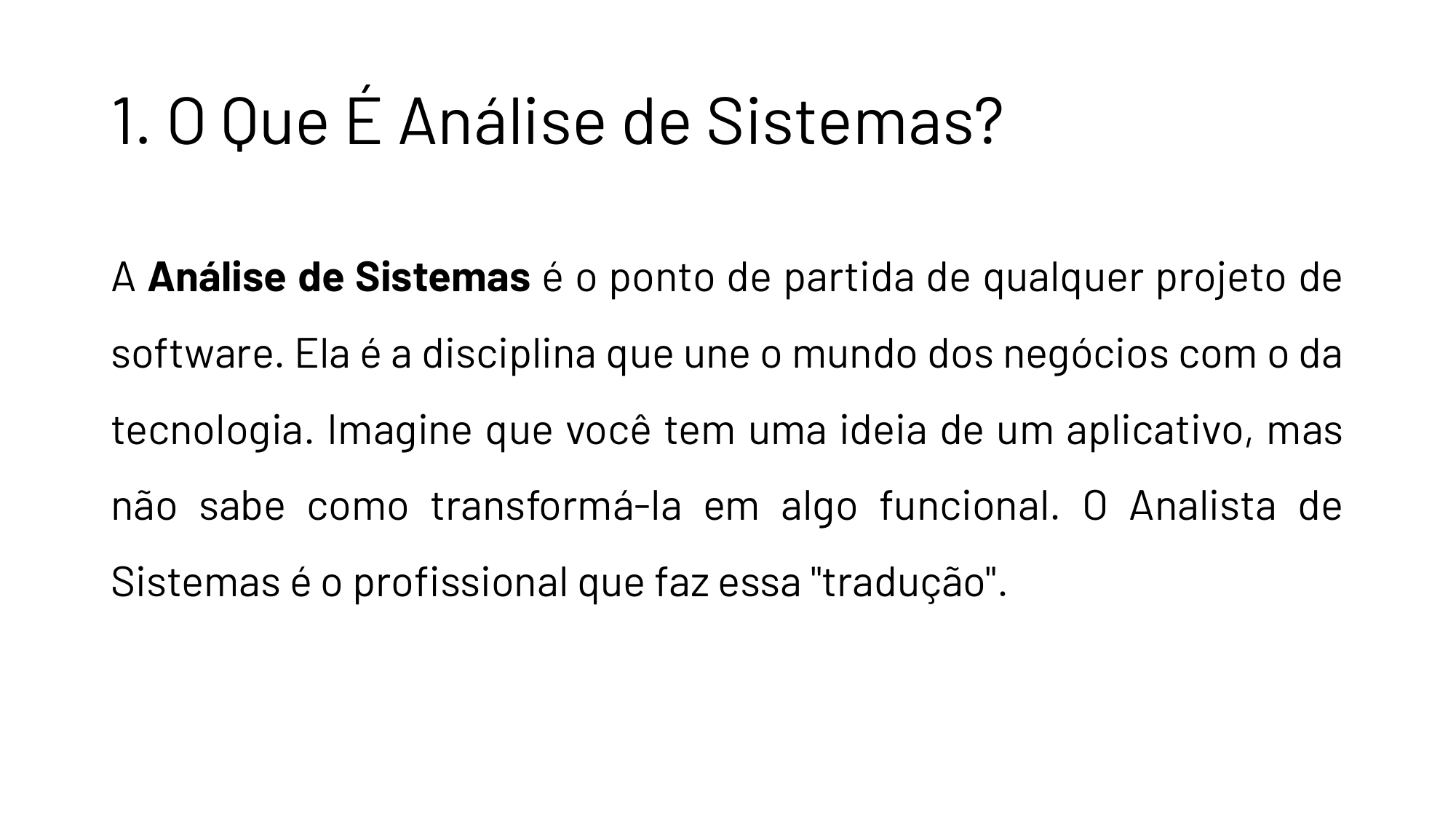

# 1. O Que É Análise de Sistemas?
A Análise de Sistemas é o ponto de partida de qualquer projeto de software. Ela é a disciplina que une o mundo dos negócios com o da tecnologia. Imagine que você tem uma ideia de um aplicativo, mas não sabe como transformá-la em algo funcional. O Analista de Sistemas é o profissional que faz essa "tradução".